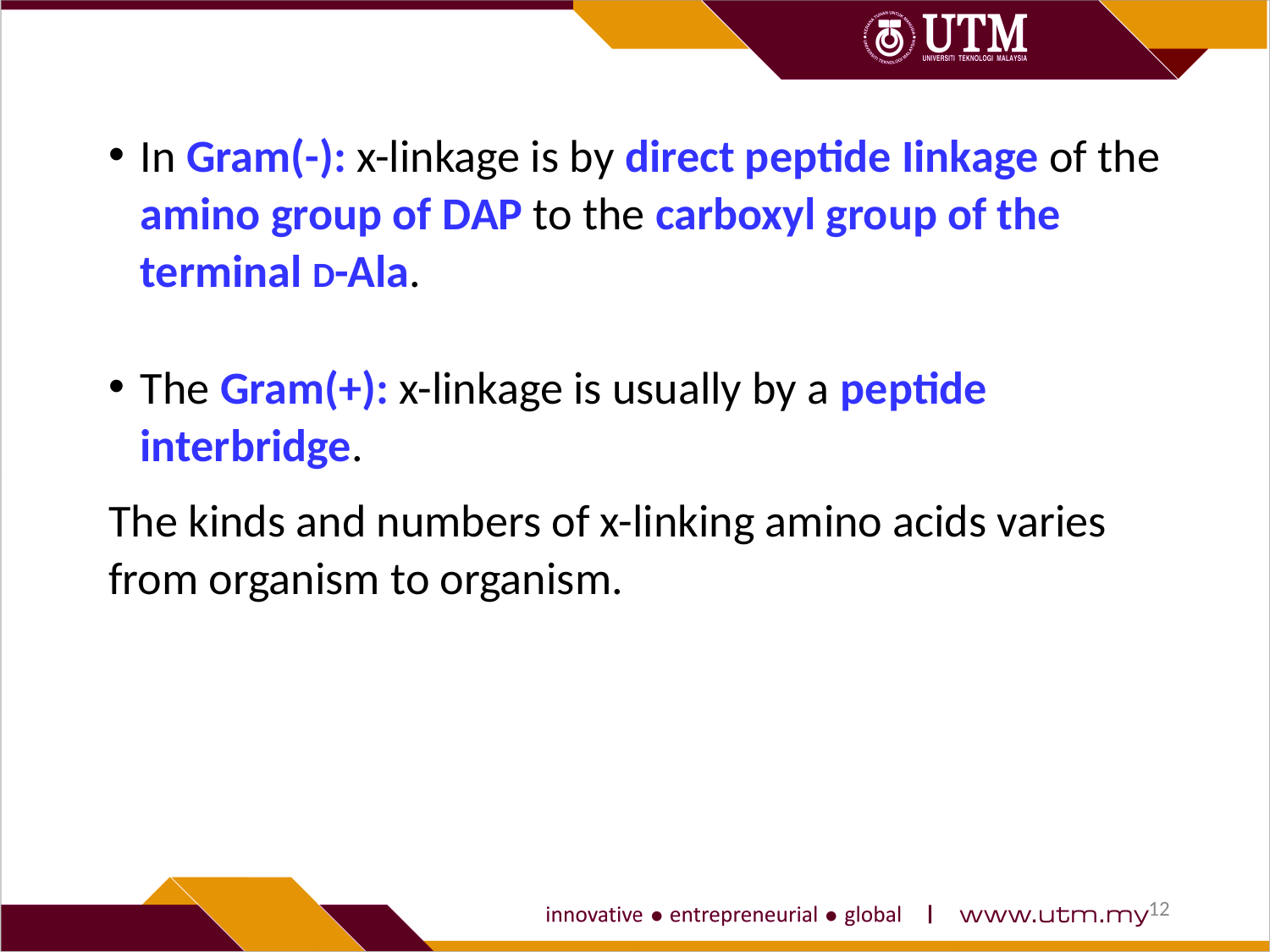

In Gram(-): x-linkage is by direct peptide Iinkage of the amino group of DAP to the carboxyl group of the terminal D-Ala.

The Gram(+): x-linkage is usually by a peptide interbridge.
The kinds and numbers of x-linking amino acids varies from organism to organism.
12